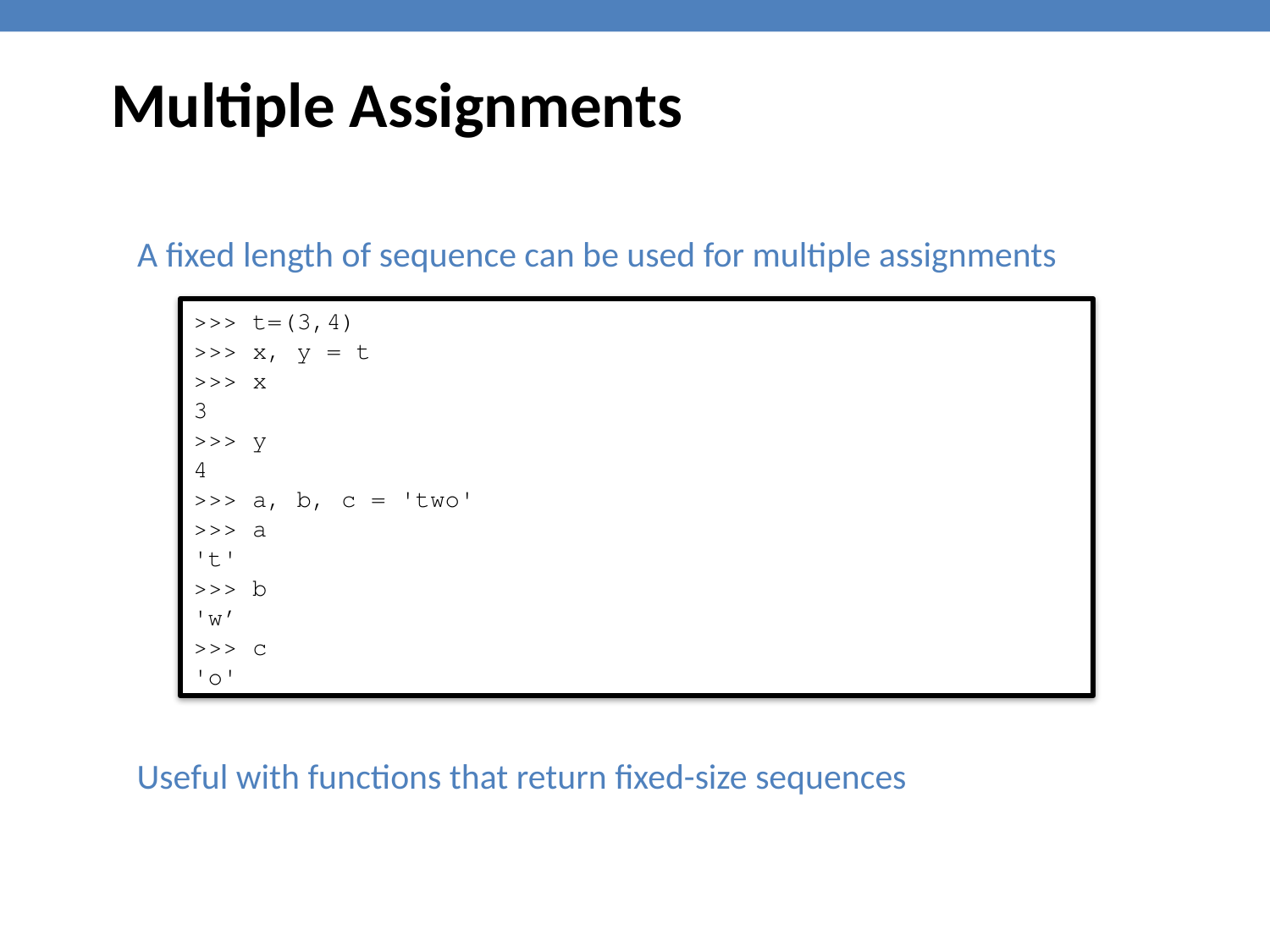

Multiple Assignments
A fixed length of sequence can be used for multiple assignments
>>> t=(3,4)
>>> x, y = t
>>> x
3
>>> y
4
>>> a, b, c = 'two'
>>> a
't'
>>> b
'w’
>>> c
'o'
Useful with functions that return fixed-size sequences